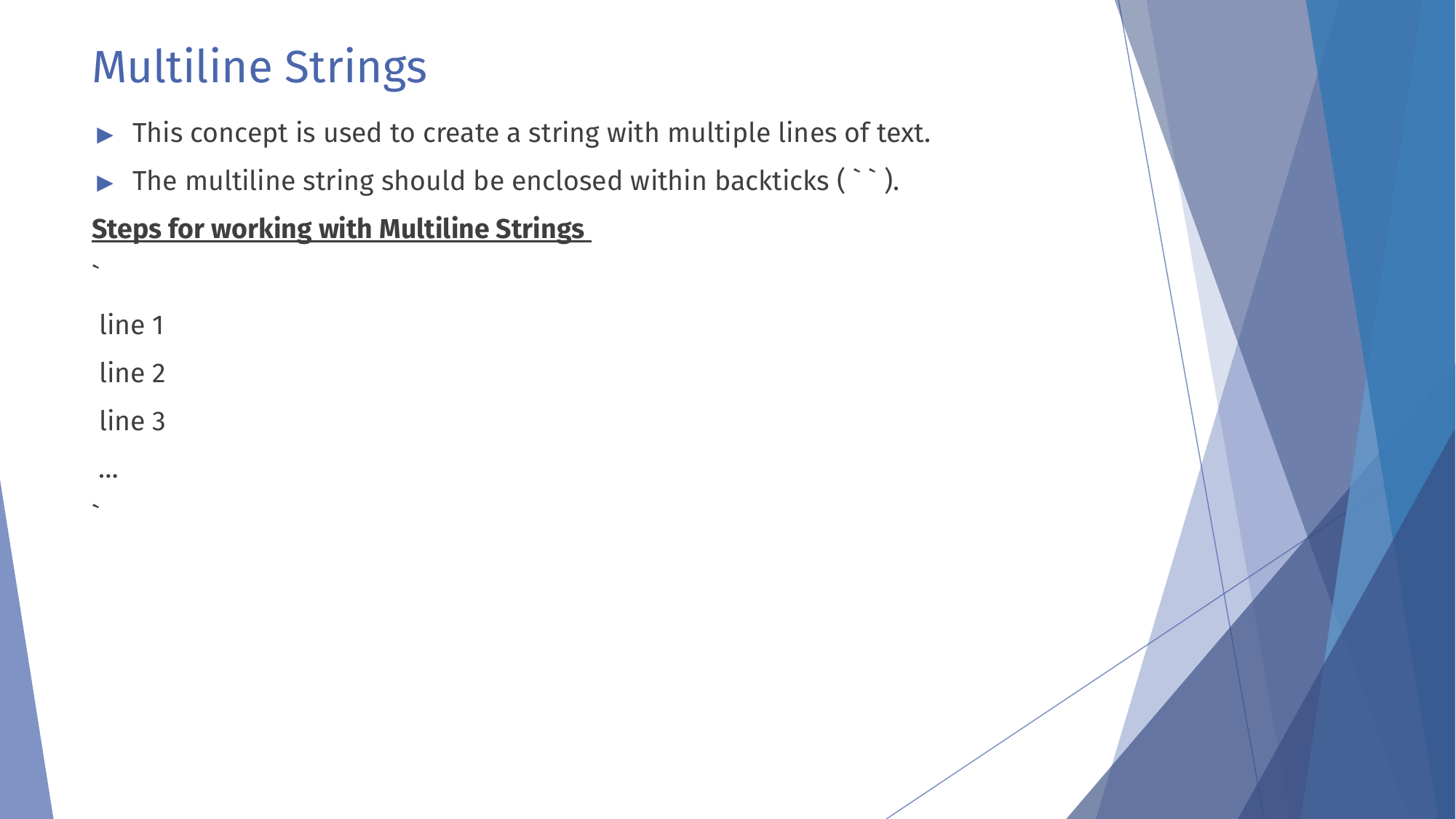

# Multiline Strings
This concept is used to create a string with multiple lines of text.
The multiline string should be enclosed within backticks ( ` ` ).
Steps for working with Multiline Strings
`
 line 1
 line 2
 line 3
 …
`